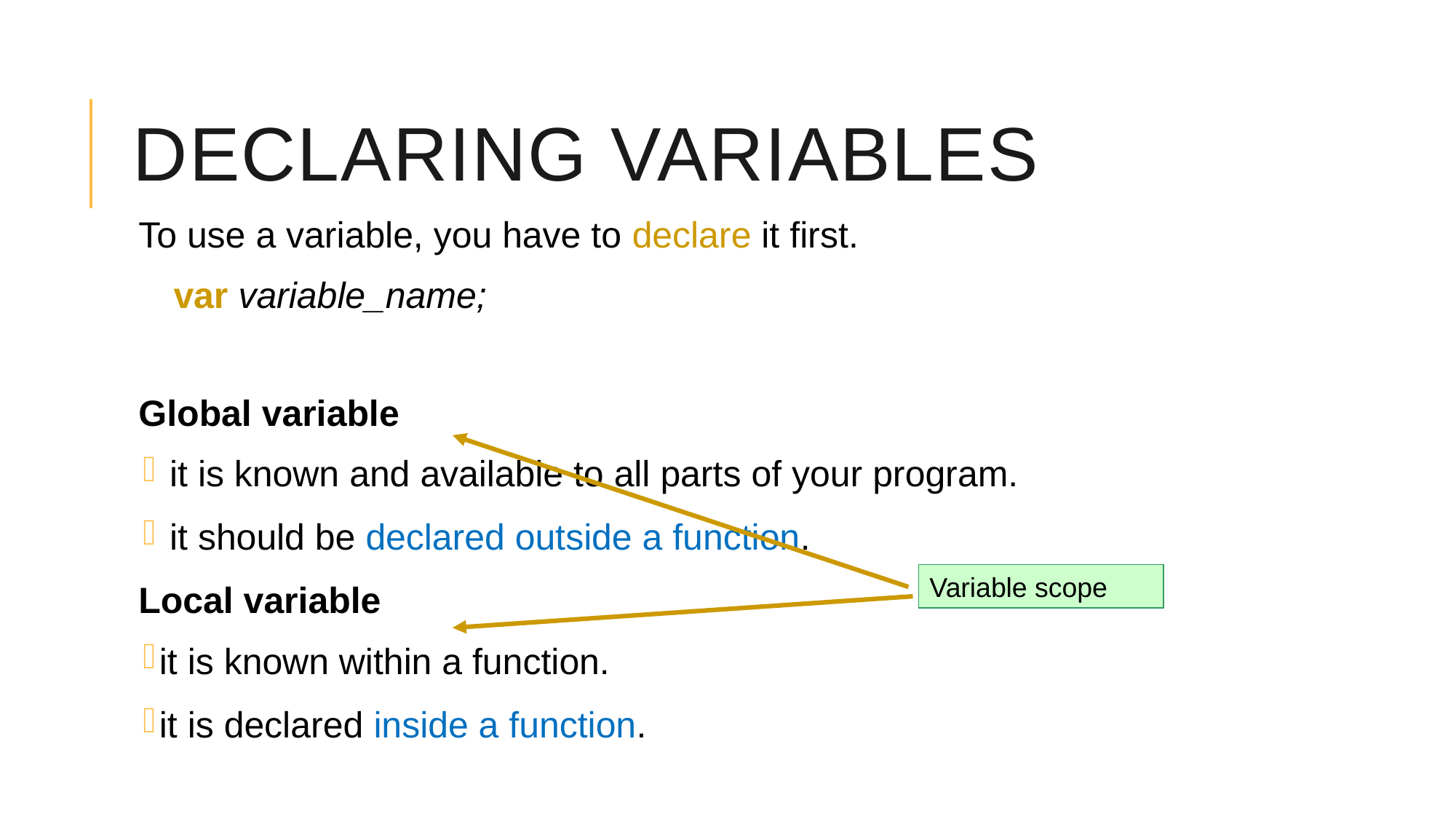

# Declaring Variables
To use a variable, you have to declare it first.
   var variable_name;

Global variable
 it is known and available to all parts of your program.
 it should be declared outside a function.
Local variable
it is known within a function.
it is declared inside a function.

Variable scope